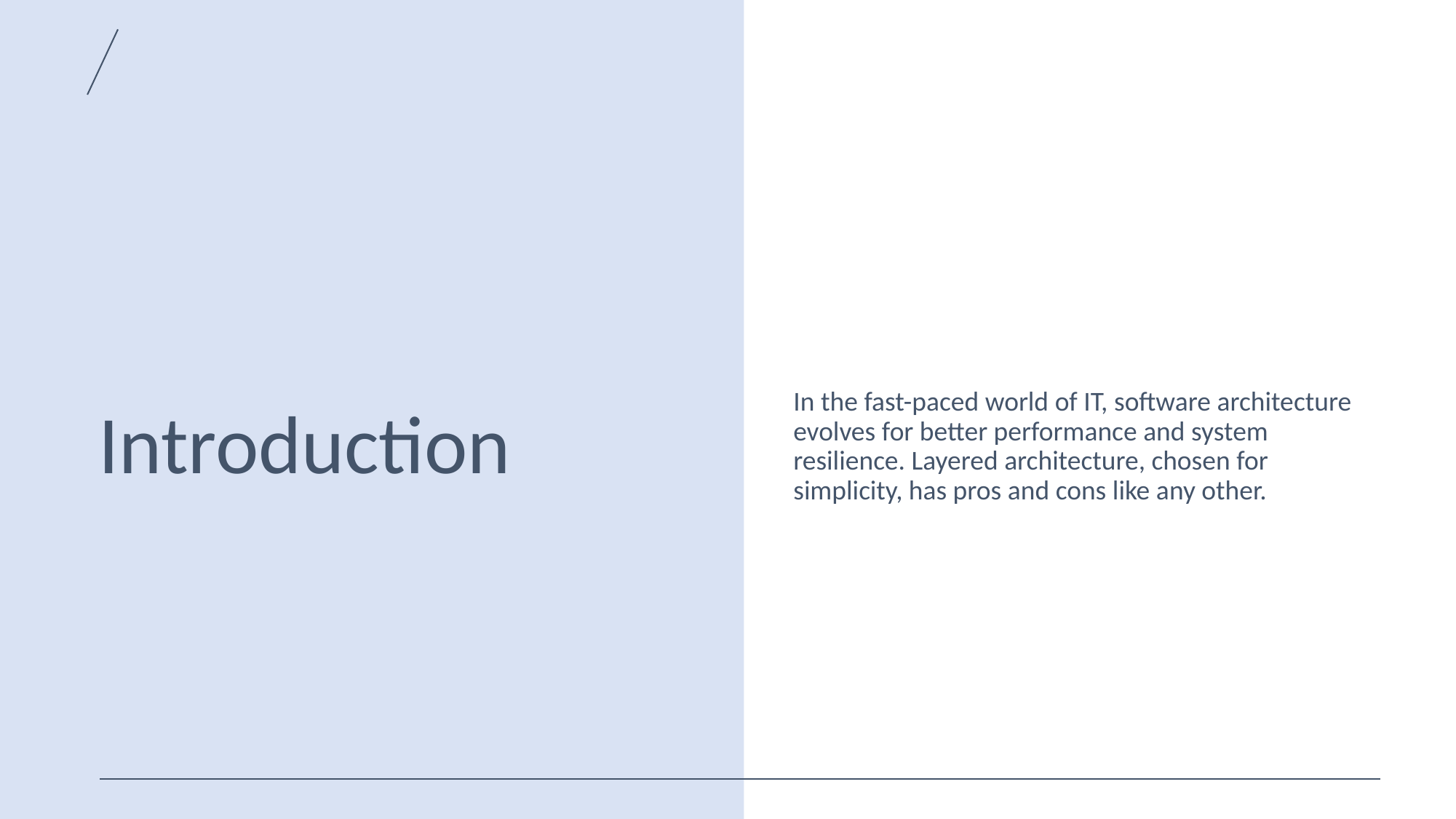

# Introduction
In the fast-paced world of IT, software architecture evolves for better performance and system resilience. Layered architecture, chosen for simplicity, has pros and cons like any other.